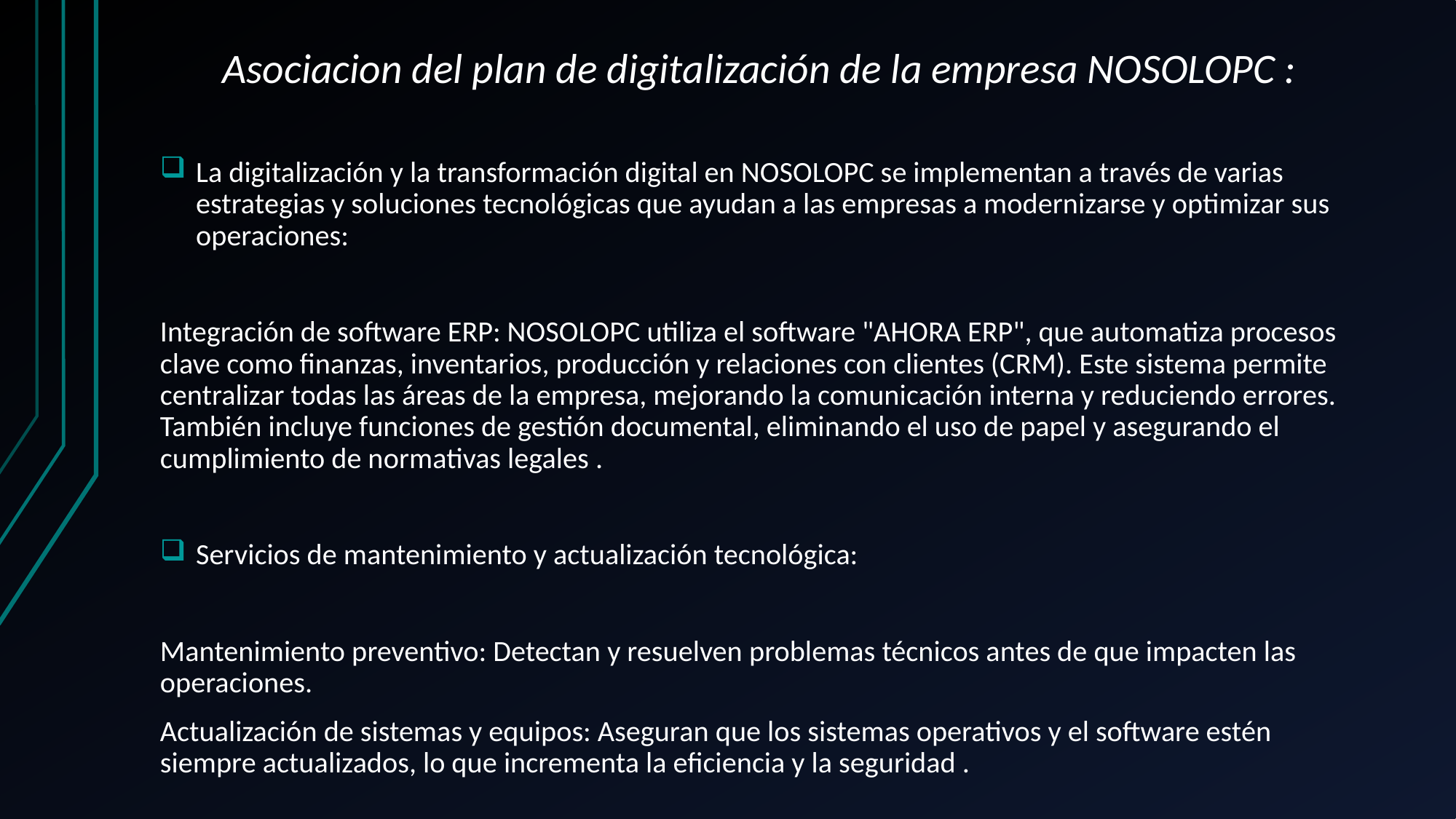

Asociacion del plan de digitalización de la empresa NOSOLOPC :

La digitalización y la transformación digital en NOSOLOPC se implementan a través de varias estrategias y soluciones tecnológicas que ayudan a las empresas a modernizarse y optimizar sus operaciones:

Integración de software ERP: NOSOLOPC utiliza el software "AHORA ERP", que automatiza procesos clave como finanzas, inventarios, producción y relaciones con clientes (CRM). Este sistema permite centralizar todas las áreas de la empresa, mejorando la comunicación interna y reduciendo errores. También incluye funciones de gestión documental, eliminando el uso de papel y asegurando el cumplimiento de normativas legales .

Servicios de mantenimiento y actualización tecnológica:

Mantenimiento preventivo: Detectan y resuelven problemas técnicos antes de que impacten las operaciones.
Actualización de sistemas y equipos: Aseguran que los sistemas operativos y el software estén siempre actualizados, lo que incrementa la eficiencia y la seguridad .